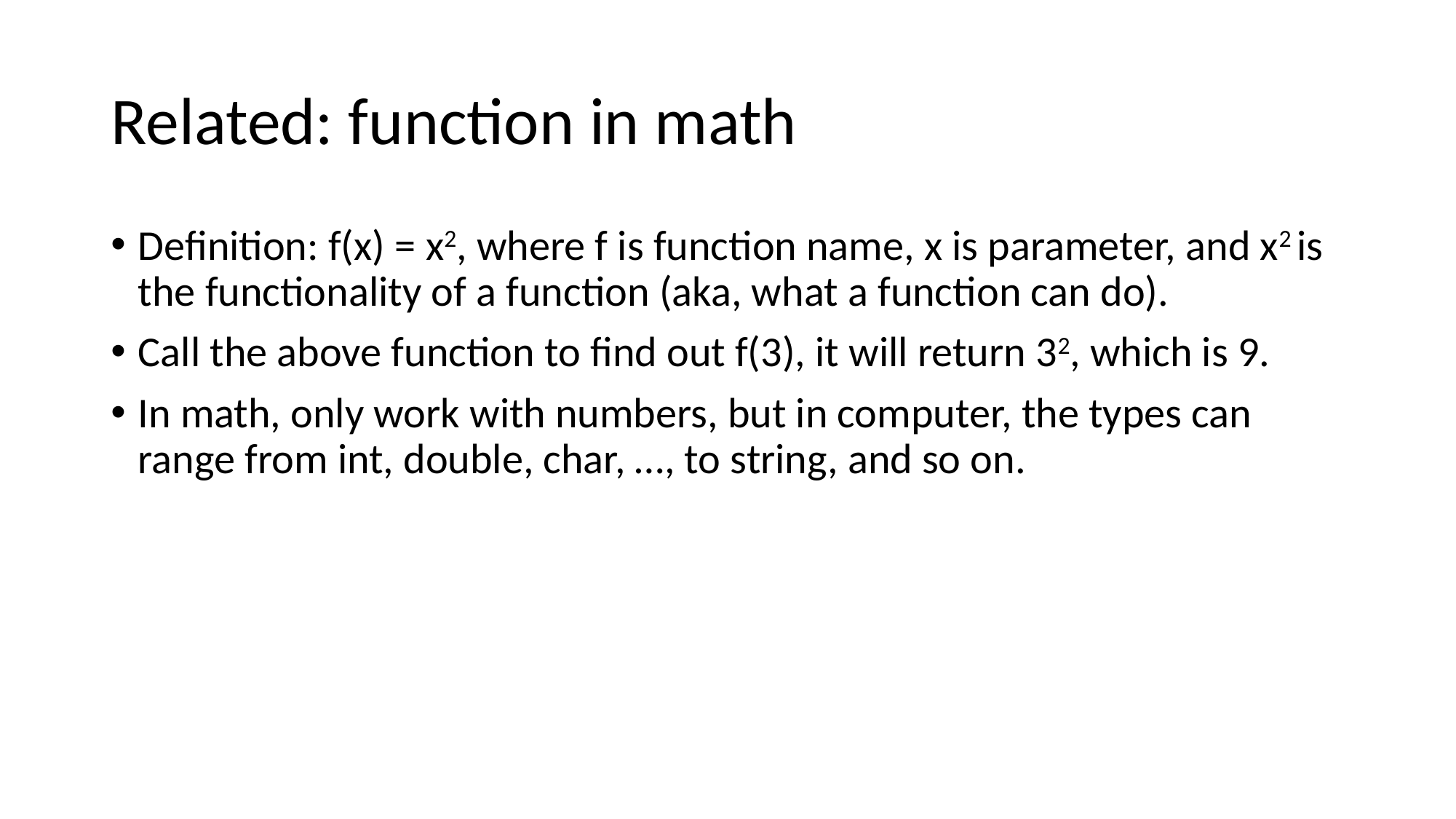

# Related: function in math
Definition: f(x) = x2, where f is function name, x is parameter, and x2 is the functionality of a function (aka, what a function can do).
Call the above function to find out f(3), it will return 32, which is 9.
In math, only work with numbers, but in computer, the types can range from int, double, char, …, to string, and so on.